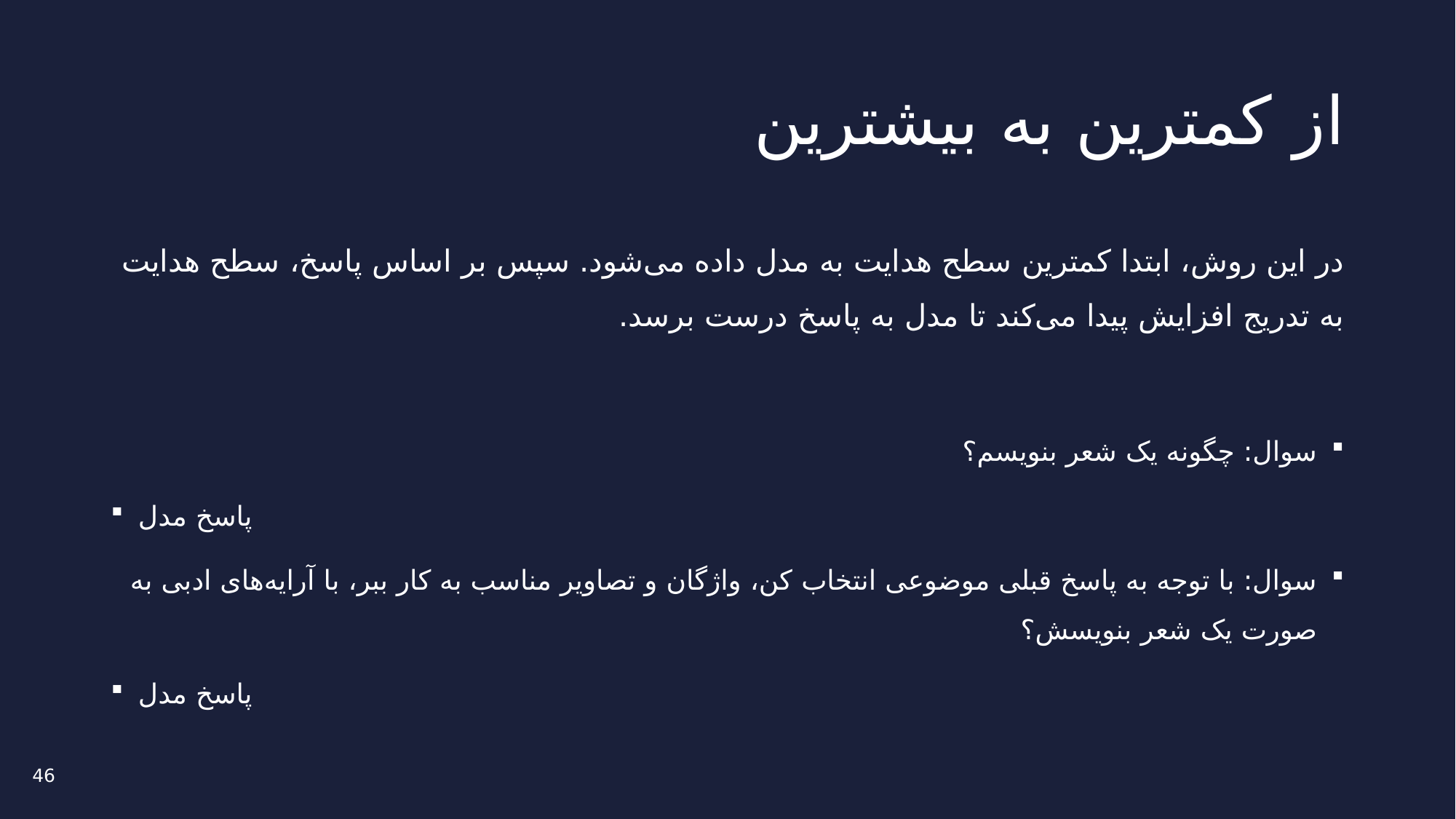

# از کمترین به بیشترین
در این روش، ابتدا کمترین سطح هدایت به مدل داده می‌شود. سپس بر اساس پاسخ، سطح هدایت به تدریج افزایش پیدا می‌کند تا مدل به پاسخ درست برسد.

سوال: چگونه یک شعر بنویسم؟
پاسخ مدل
سوال: با توجه به پاسخ قبلی موضوعی انتخاب کن، واژگان و تصاویر مناسب به کار ببر، با آرایه‌های ادبی به صورت یک شعر بنویسش؟
پاسخ مدل
46